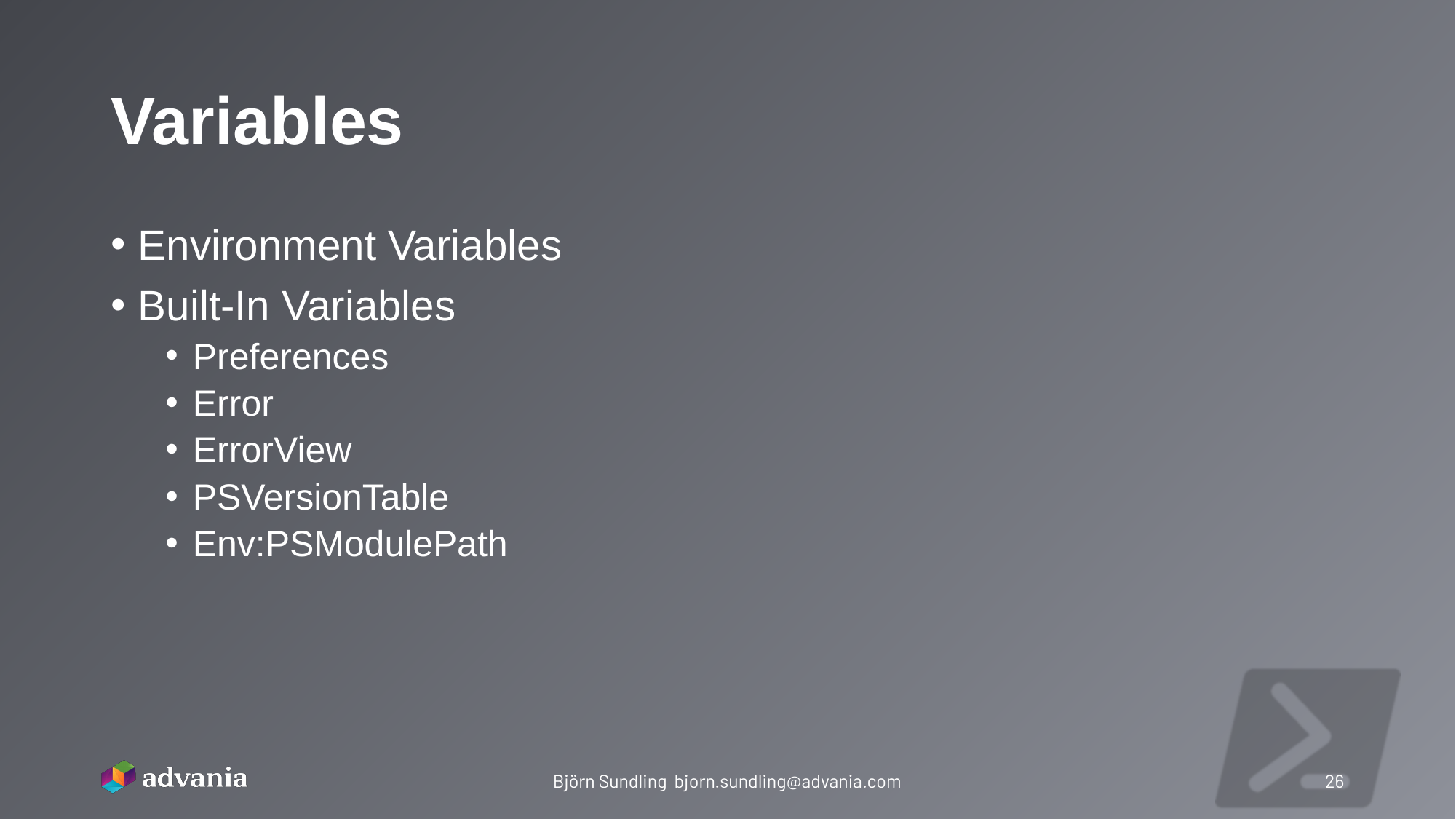

# Variables
Environment Variables
Built-In Variables
Preferences
Error
ErrorView
PSVersionTable
Env:PSModulePath

Björn Sundling  bjorn.sundling@advania.com
26